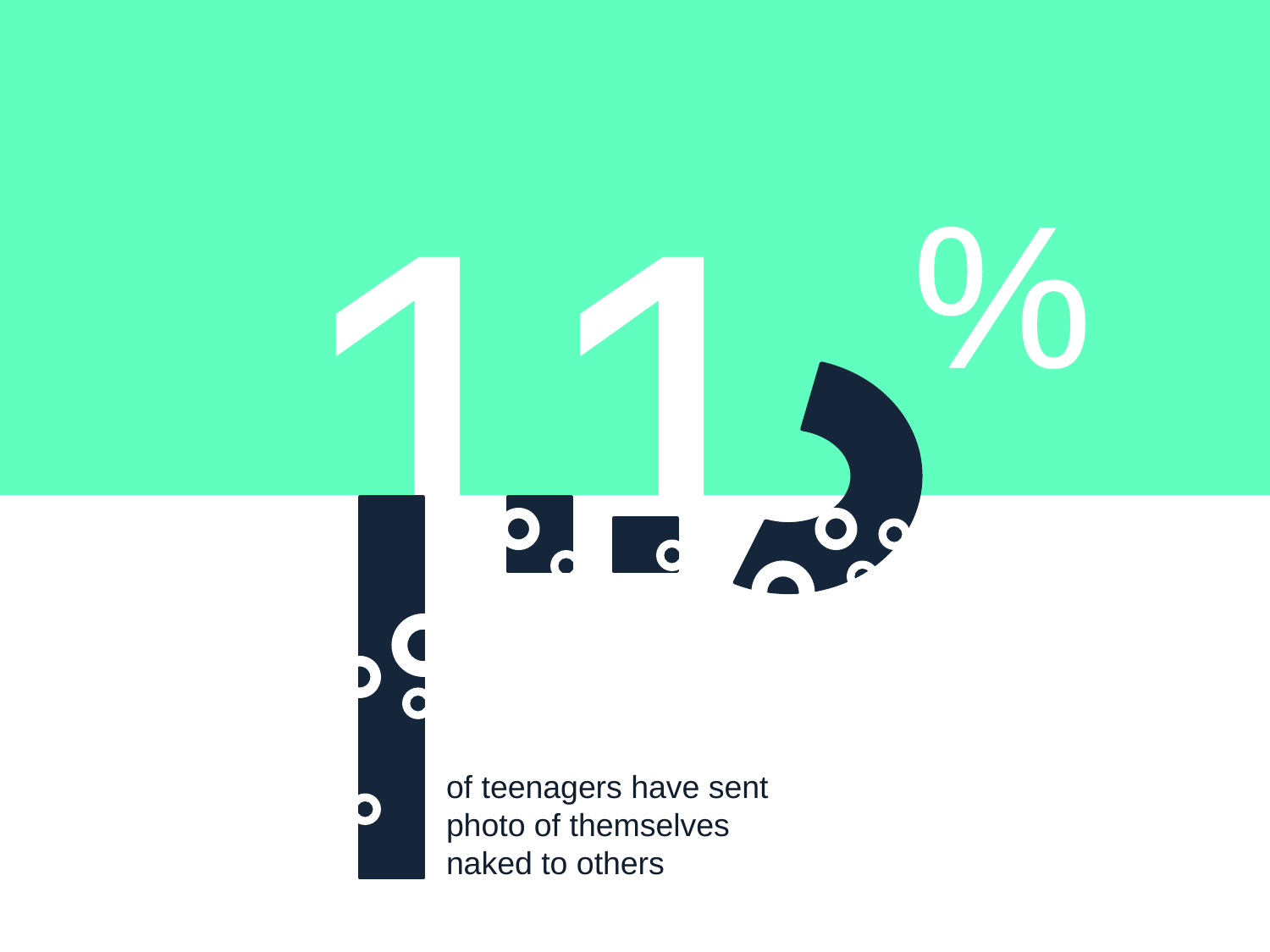

11.6
%

of teenagers have sent photo of themselves naked to others